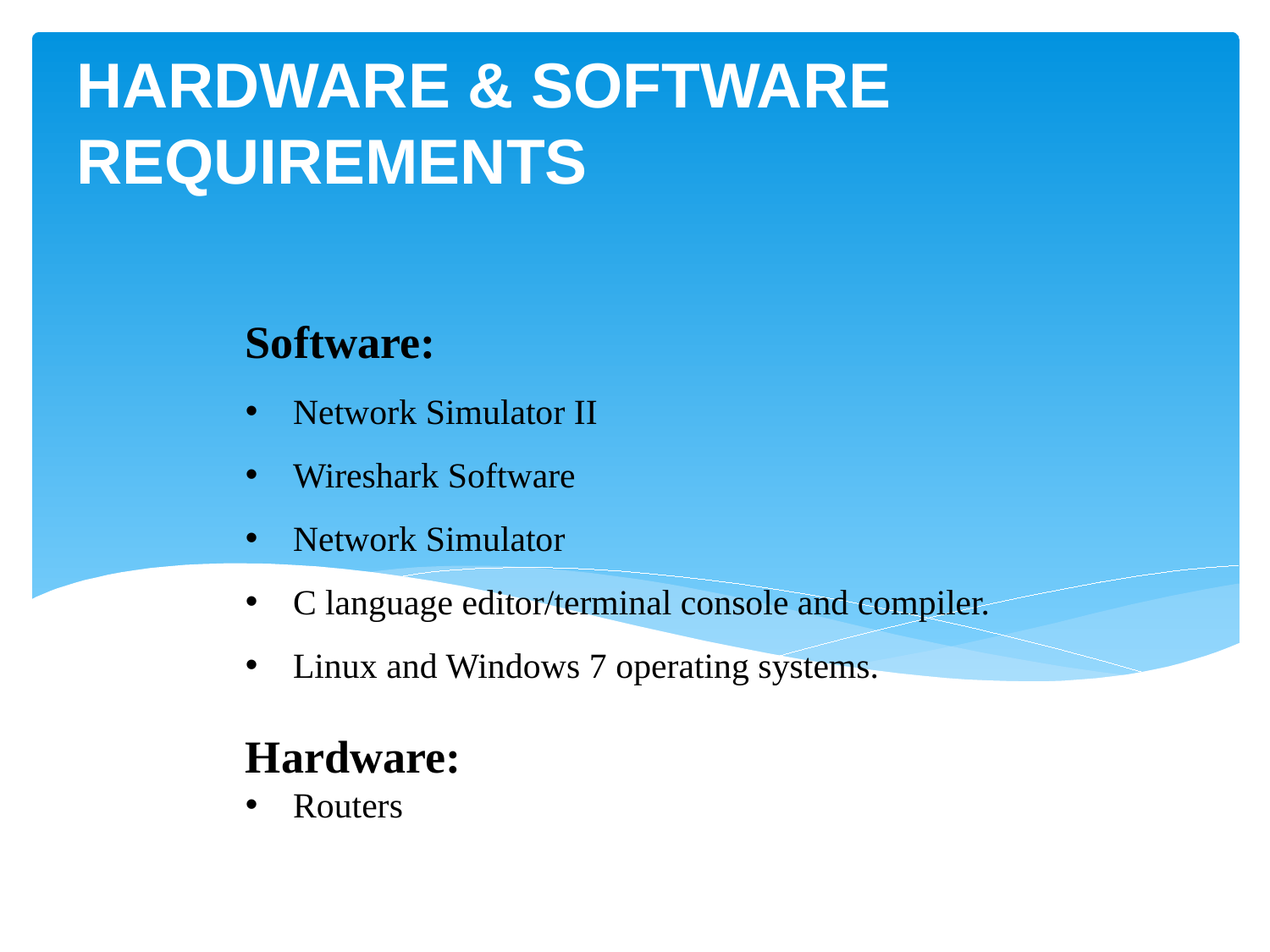

# Hardware & Software Requirements
Software:
Network Simulator II
Wireshark Software
Network Simulator
C language editor/terminal console and compiler.
Linux and Windows 7 operating systems.

Hardware:
Routers